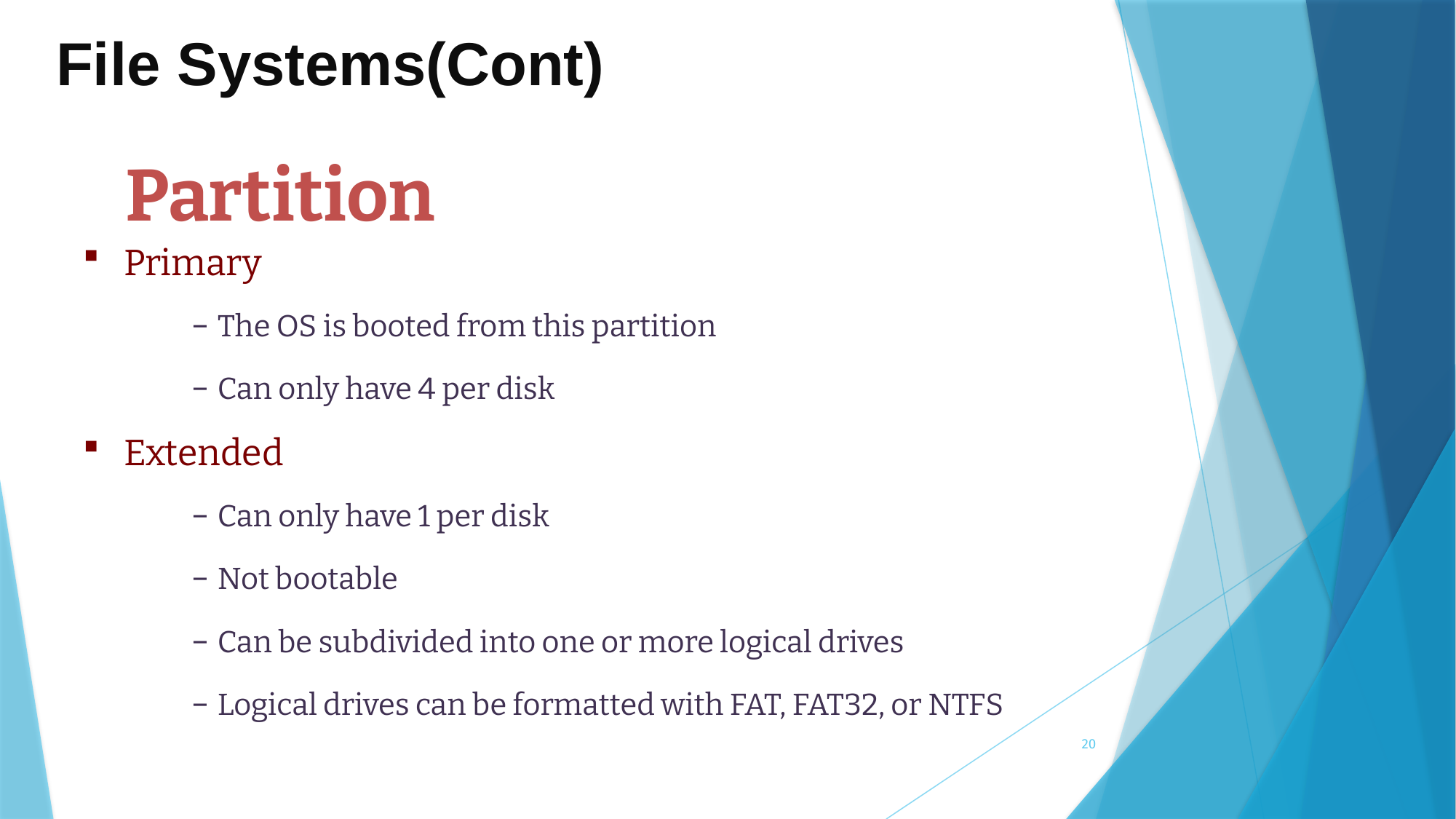

File Systems(Cont)
Partition
Primary
‒ The OS is booted from this partition
‒ Can only have 4 per disk
Extended
‒ Can only have 1 per disk
‒ Not bootable
‒ Can be subdivided into one or more logical drives
‒ Logical drives can be formatted with FAT, FAT32, or NTFS

20